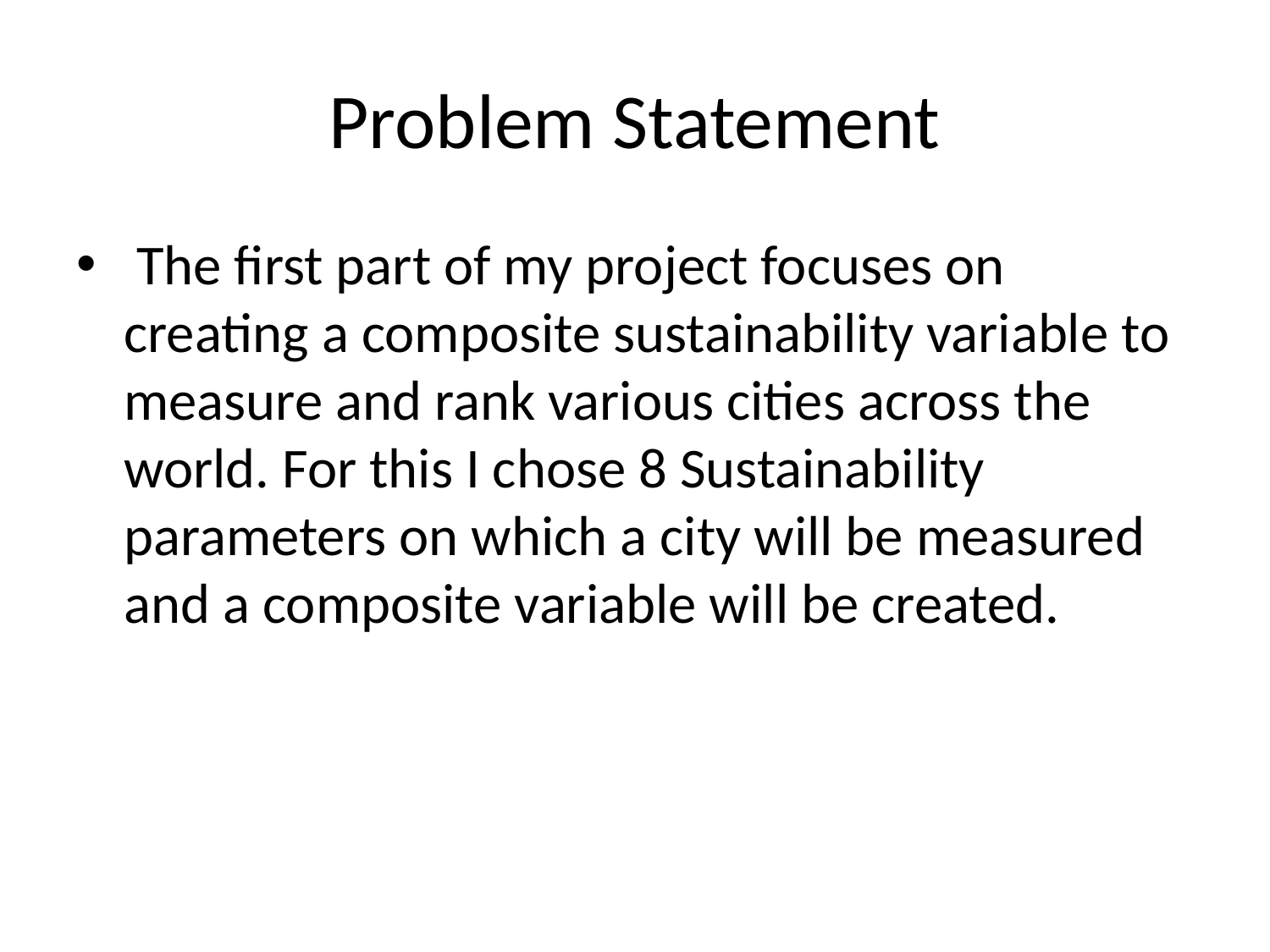

# Problem Statement
 The first part of my project focuses on creating a composite sustainability variable to measure and rank various cities across the world. For this I chose 8 Sustainability parameters on which a city will be measured and a composite variable will be created.